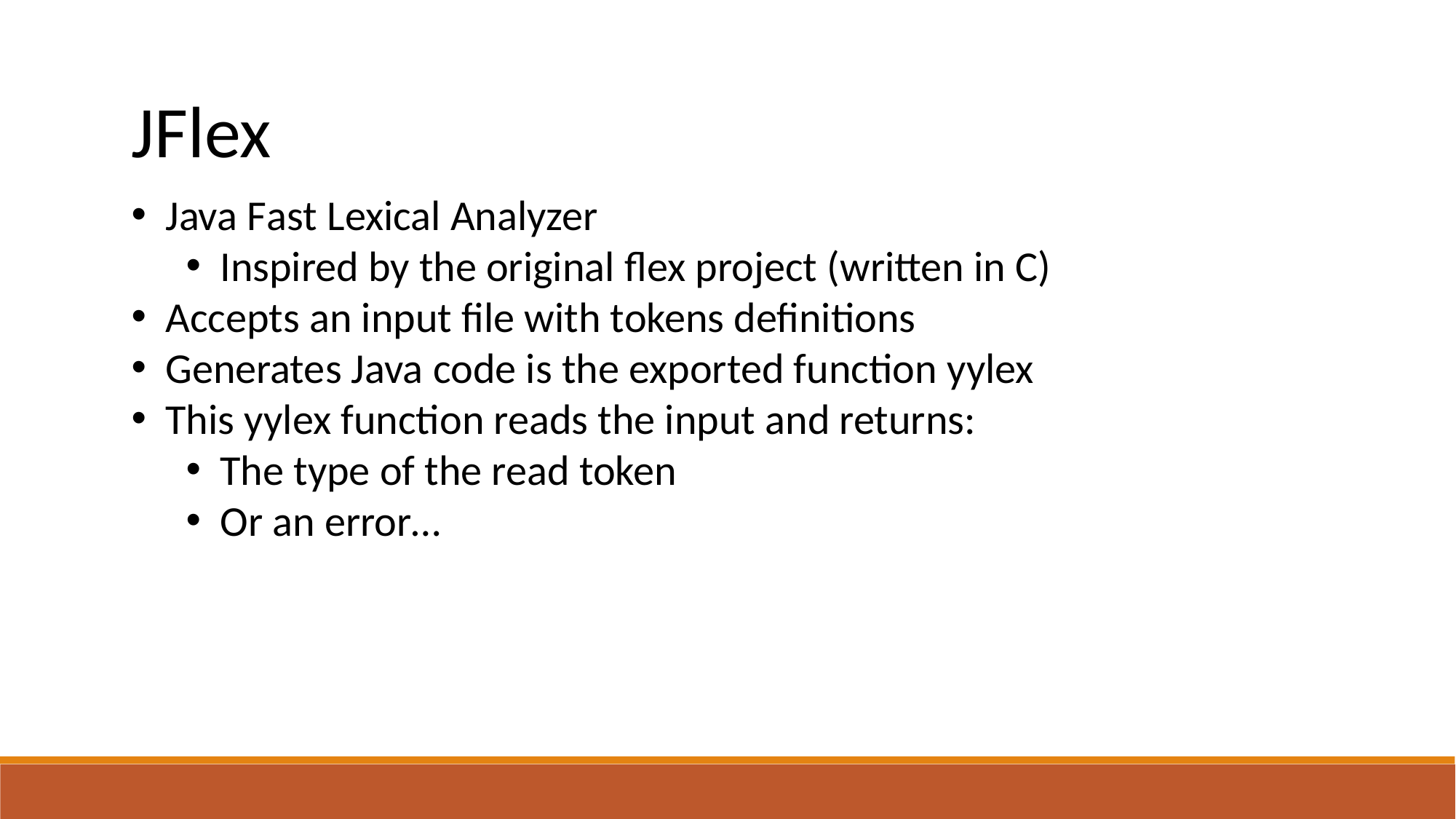

JFlex
Java Fast Lexical Analyzer
Inspired by the original flex project (written in C)
Accepts an input file with tokens definitions
Generates Java code is the exported function yylex
This yylex function reads the input and returns:
The type of the read token
Or an error…